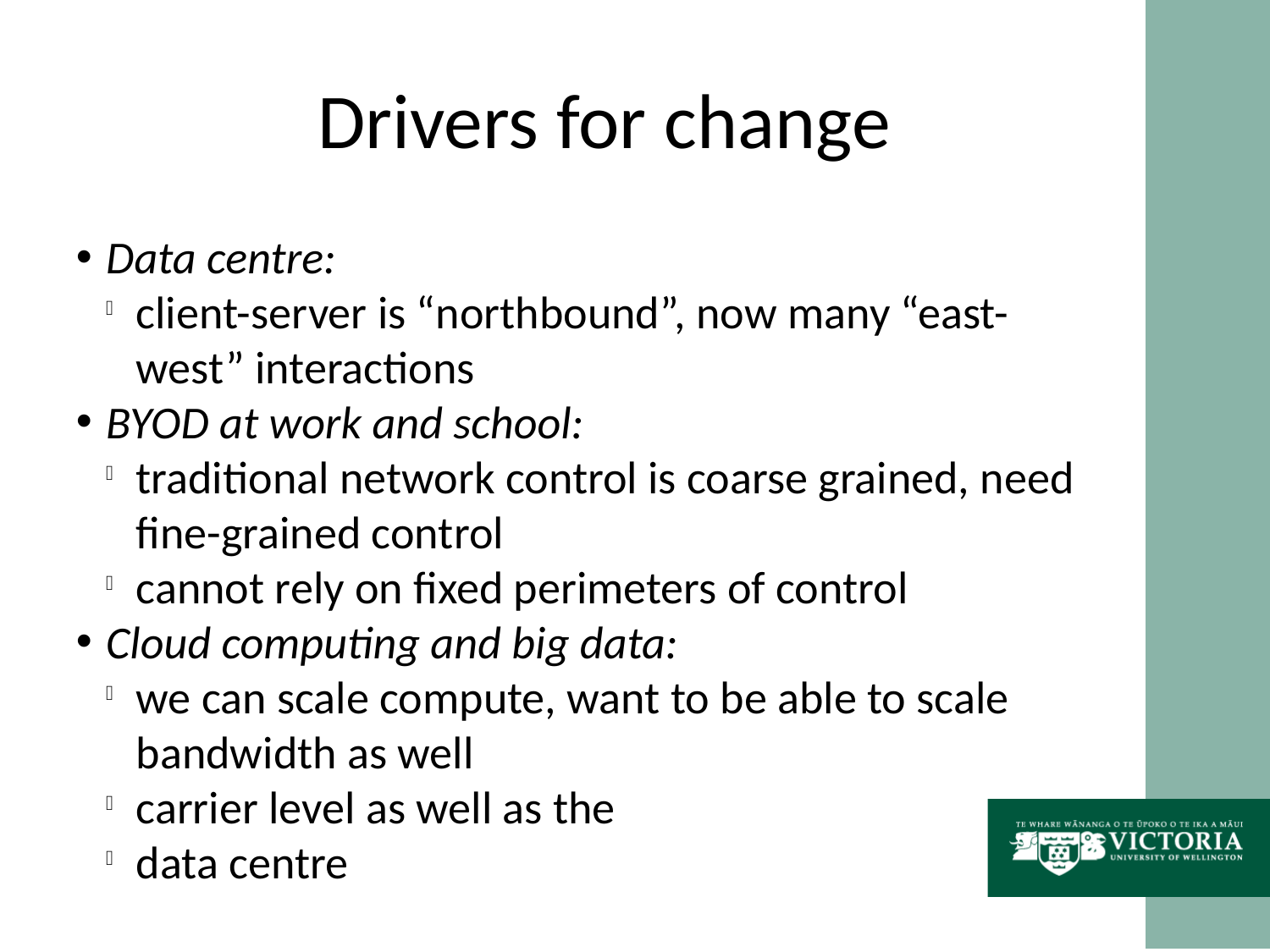

Drivers for change
Data centre:
client-server is “northbound”, now many “east-west” interactions
BYOD at work and school:
traditional network control is coarse grained, need fine-grained control
cannot rely on fixed perimeters of control
Cloud computing and big data:
we can scale compute, want to be able to scale bandwidth as well
carrier level as well as the
data centre